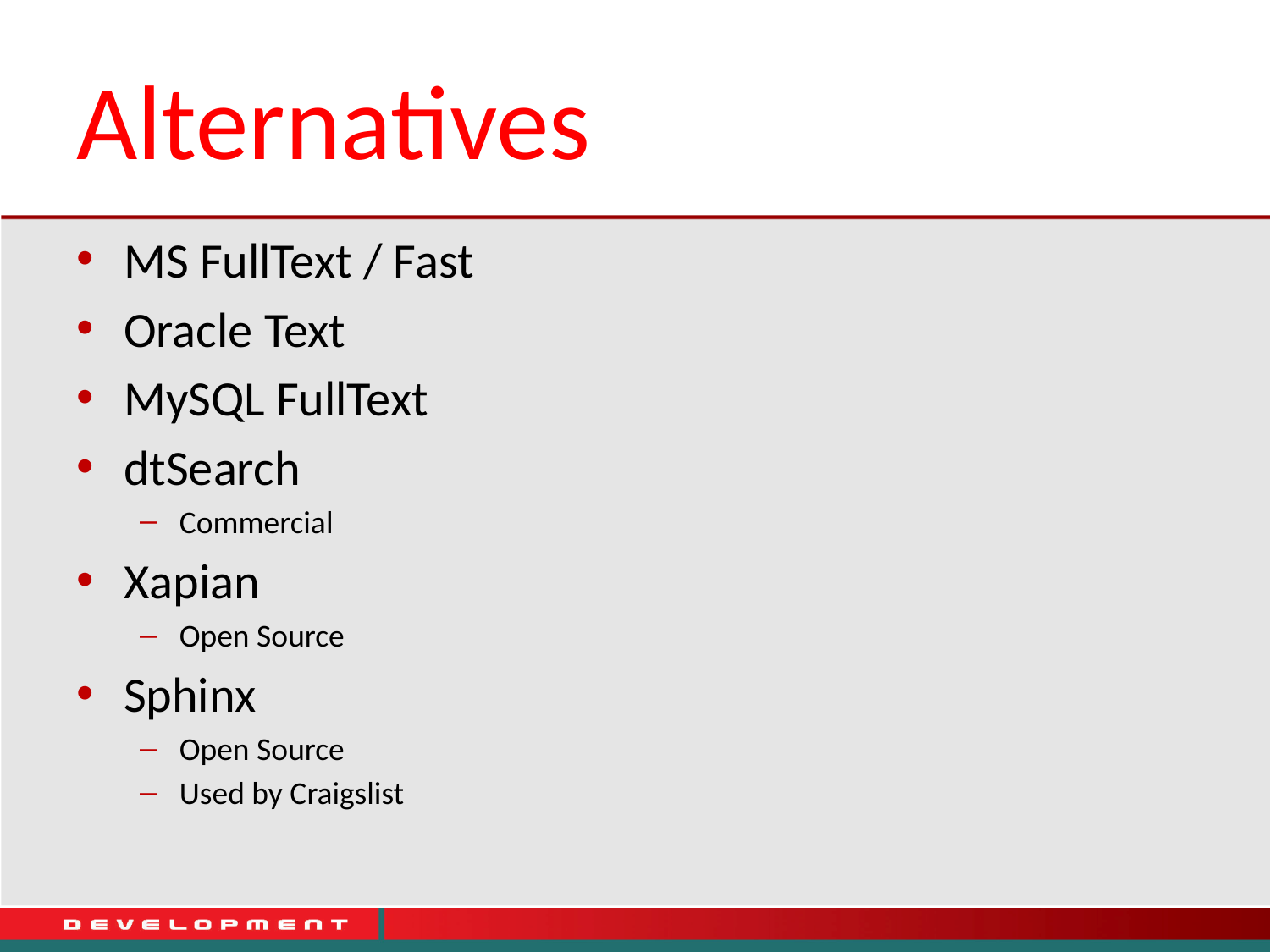

# Alternatives
MS FullText / Fast
Oracle Text
MySQL FullText
dtSearch
Commercial
Xapian
Open Source
Sphinx
Open Source
Used by Craigslist